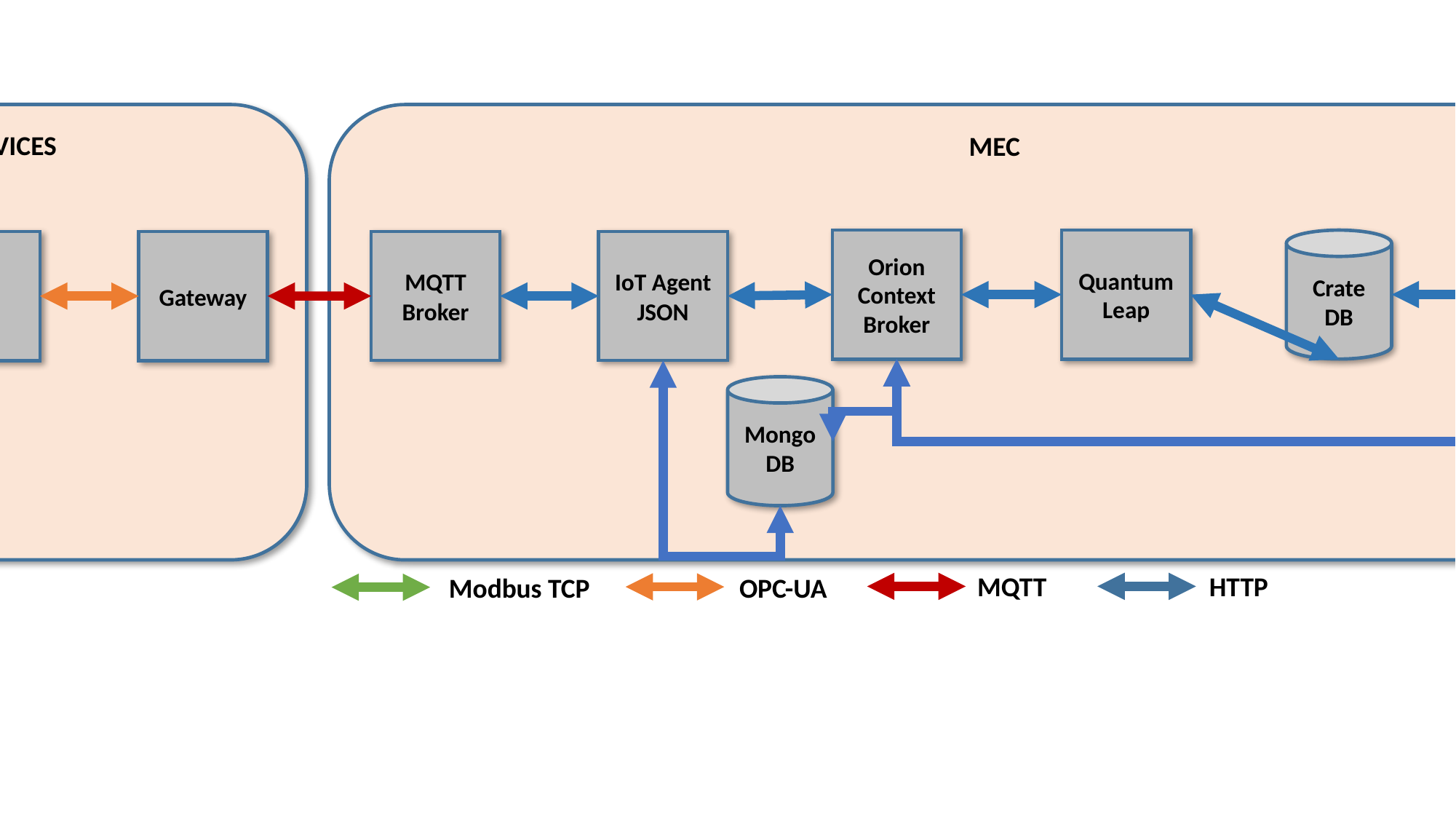

FIELD DEVICES
CLOUD
MEC
AGV
Orion Context Broker
Quantum Leap
API CrateDB
Crate
DB
MQTT Broker
IoT Agent
JSON
PLC
Gateway
Swagger
ROBOT
Mongo
DB
API ORION
HTTP
MQTT
Modbus TCP
OPC-UA